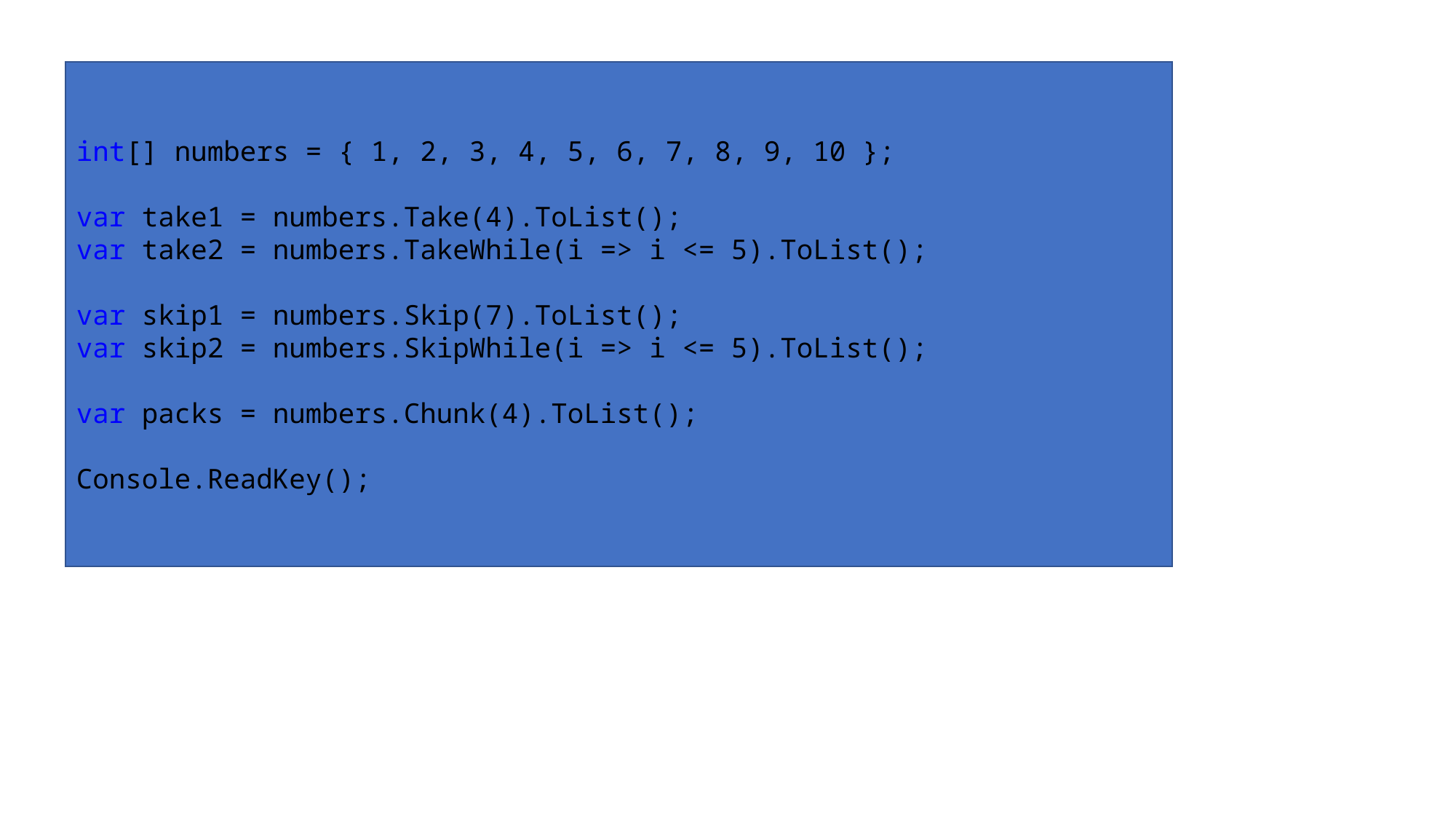

int[] numbers = { 1, 2, 3, 4, 5, 6, 7, 8, 9, 10 };

var take1 = numbers.Take(4).ToList();
var take2 = numbers.TakeWhile(i => i <= 5).ToList();

var skip1 = numbers.Skip(7).ToList();
var skip2 = numbers.SkipWhile(i => i <= 5).ToList();

var packs = numbers.Chunk(4).ToList();

Console.ReadKey();